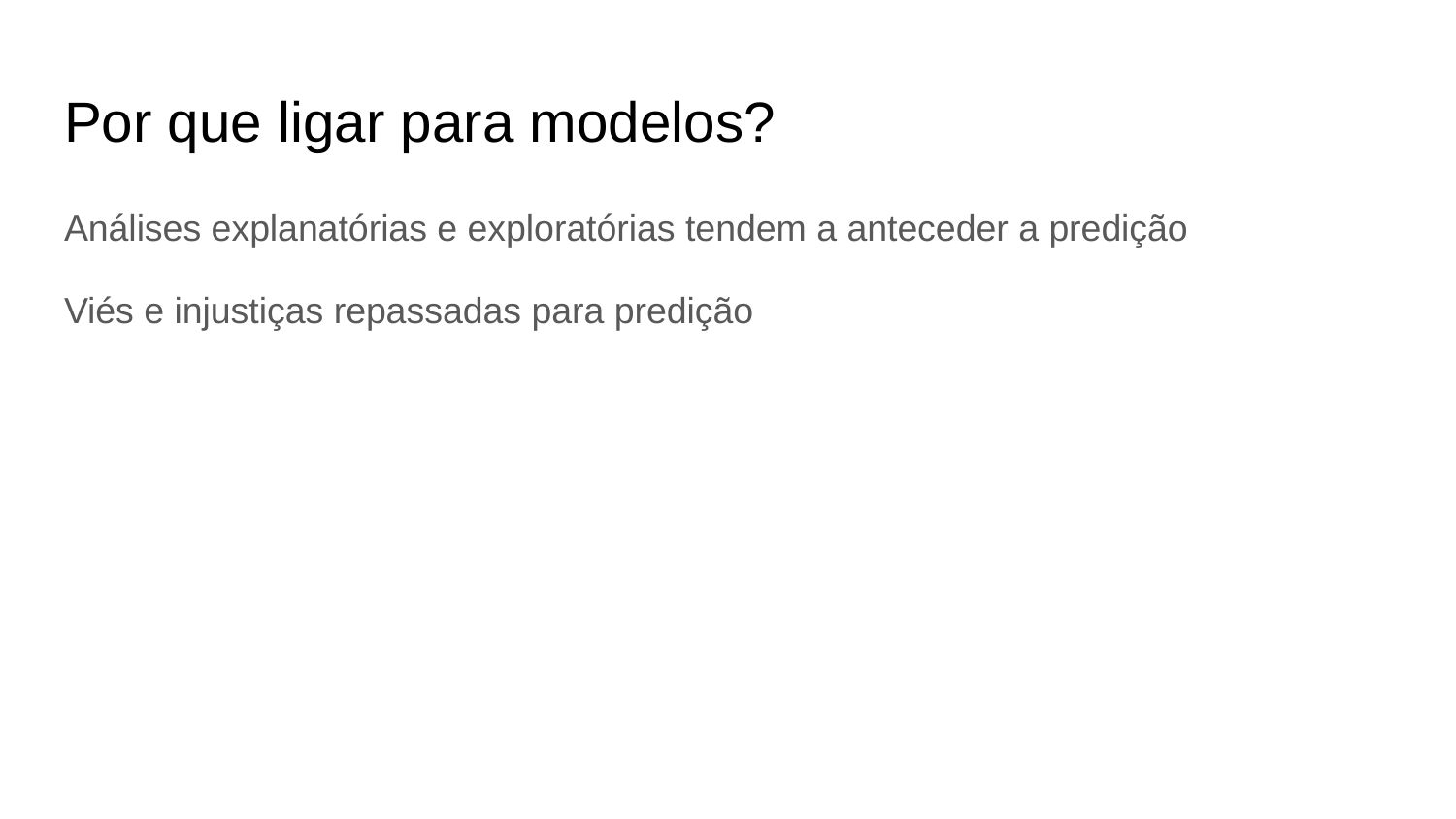

# Por que ligar para modelos?
Análises explanatórias e exploratórias tendem a anteceder a predição
Viés e injustiças repassadas para predição